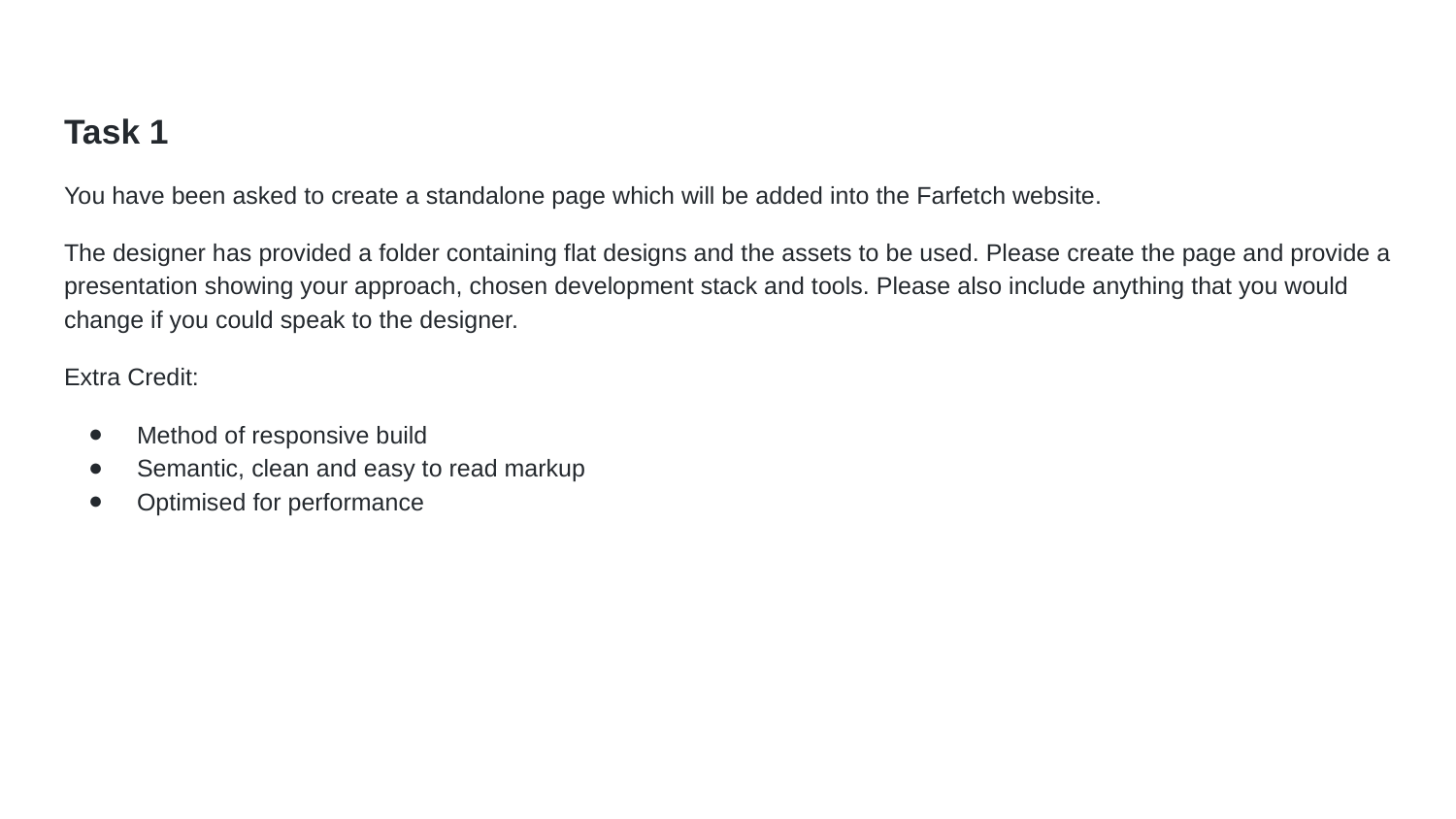

Task 1
You have been asked to create a standalone page which will be added into the Farfetch website.
The designer has provided a folder containing flat designs and the assets to be used. Please create the page and provide a presentation showing your approach, chosen development stack and tools. Please also include anything that you would change if you could speak to the designer.
Extra Credit:
Method of responsive build
Semantic, clean and easy to read markup
Optimised for performance